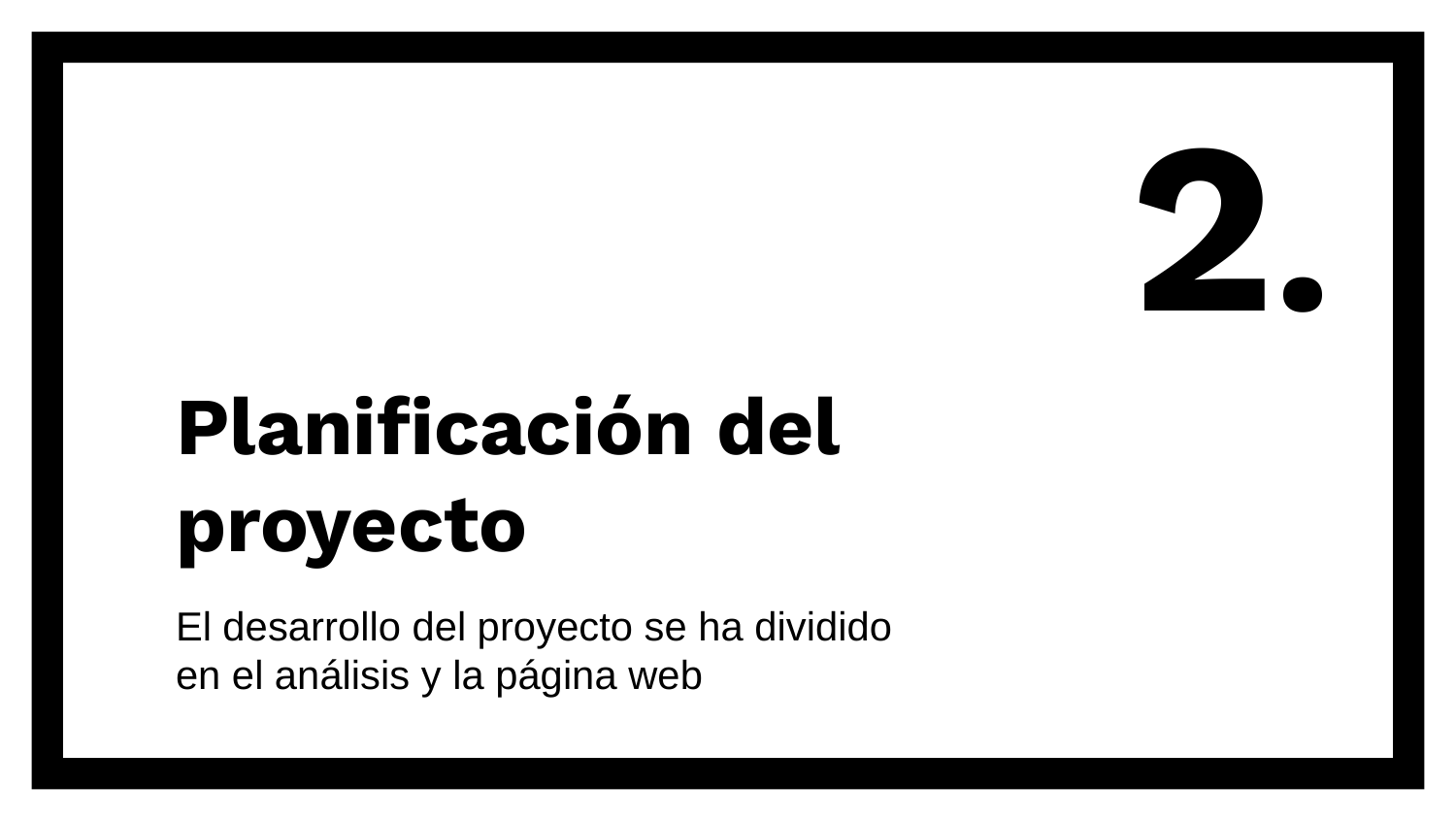

2.
# Planificación del proyecto
El desarrollo del proyecto se ha dividido en el análisis y la página web